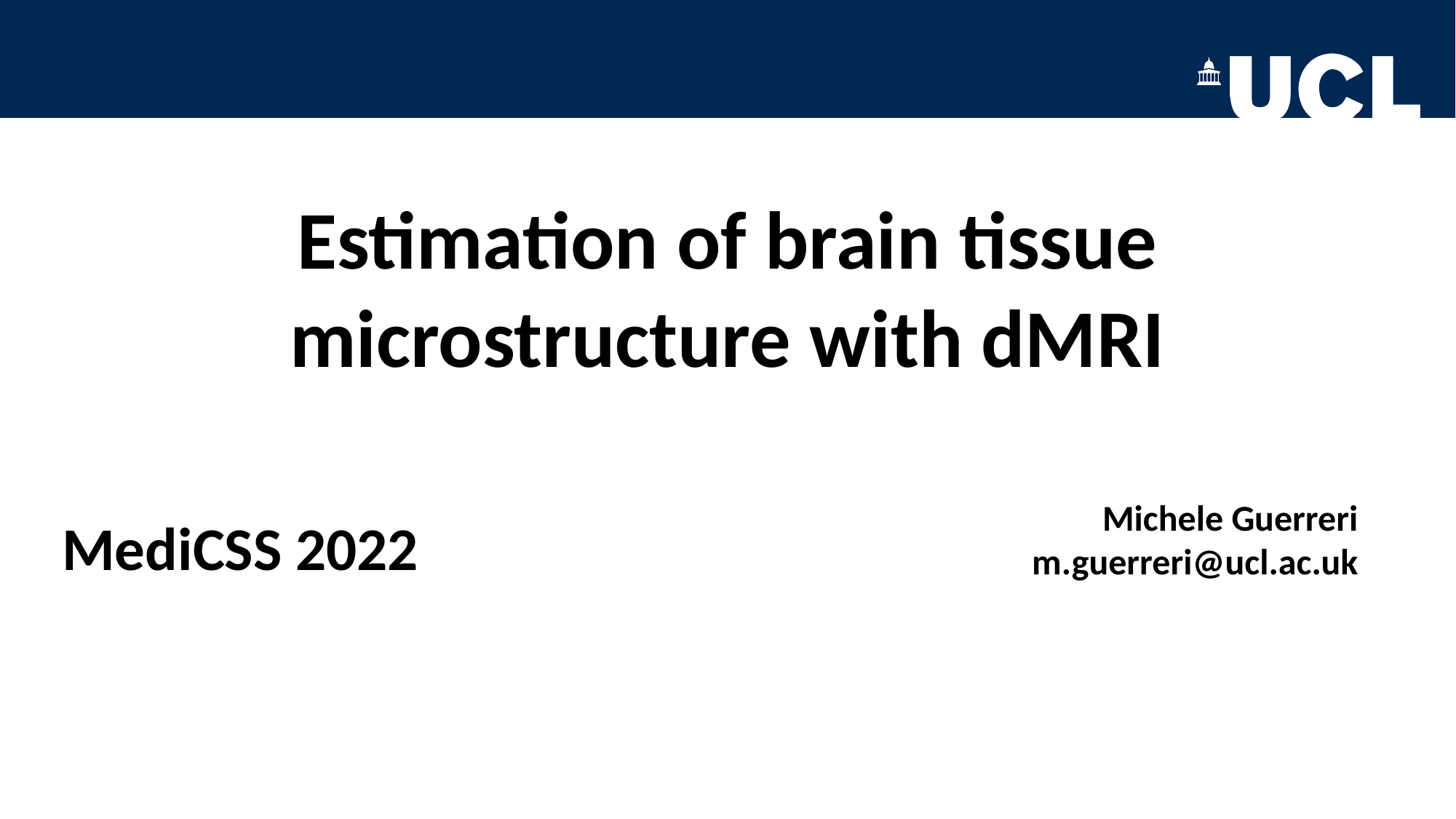

Estimation of brain tissue microstructure with dMRI
Michele Guerreri
m.guerreri@ucl.ac.uk
MediCSS 2022